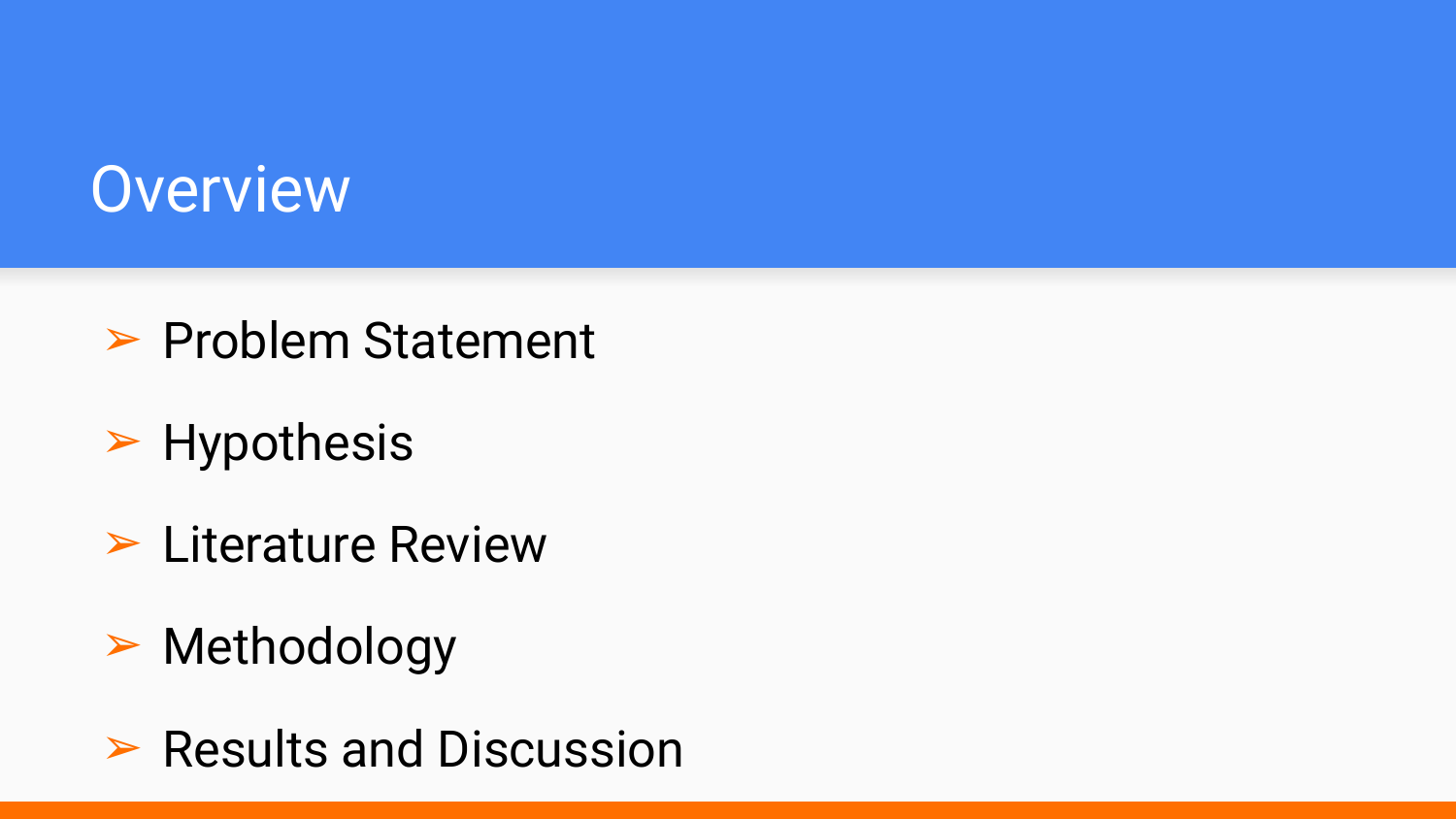

# Overview
Problem Statement
Hypothesis
Literature Review
Methodology
Results and Discussion
Next Steps